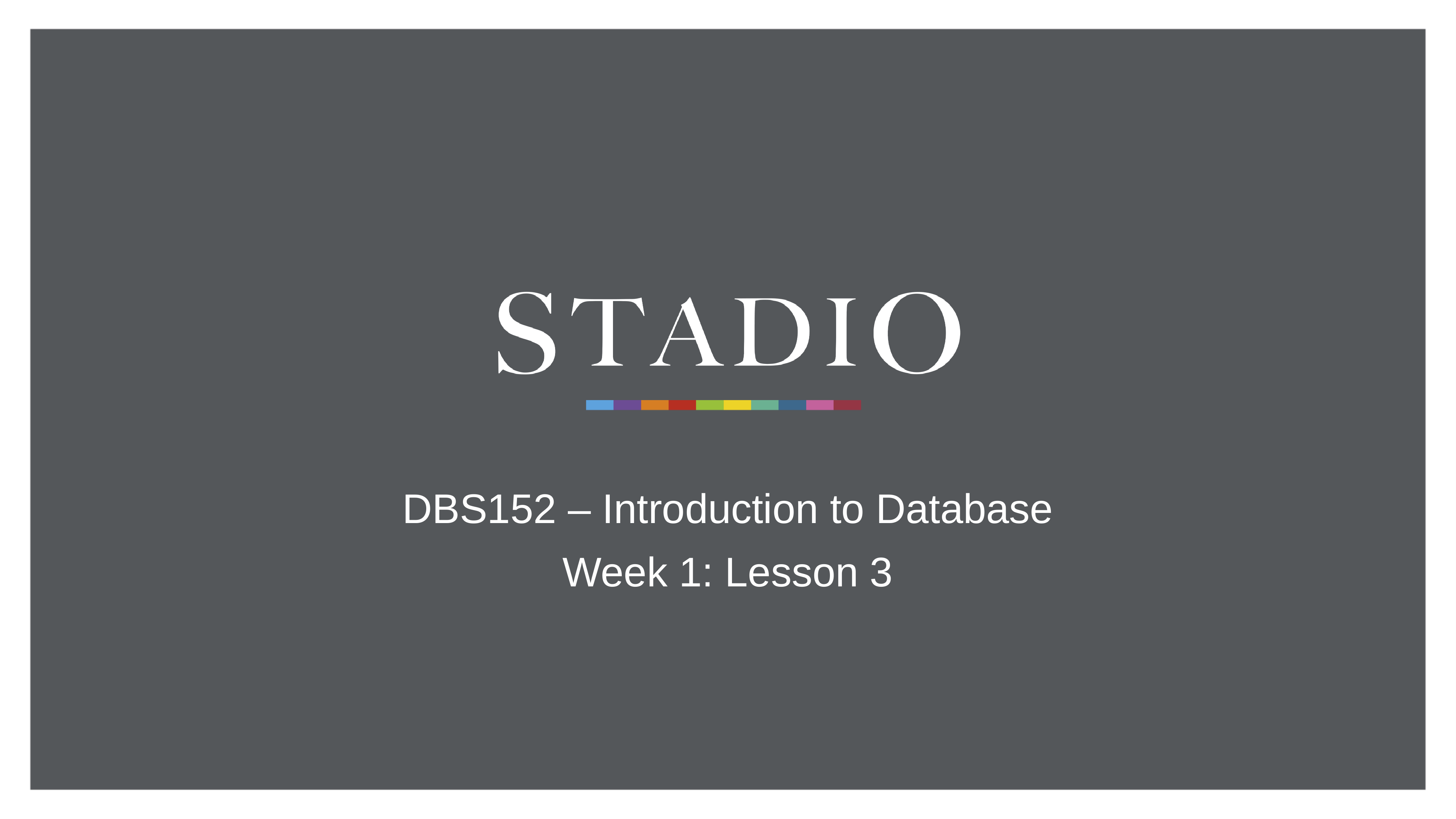

DBS152 – Introduction to Database
Week 1: Lesson 3